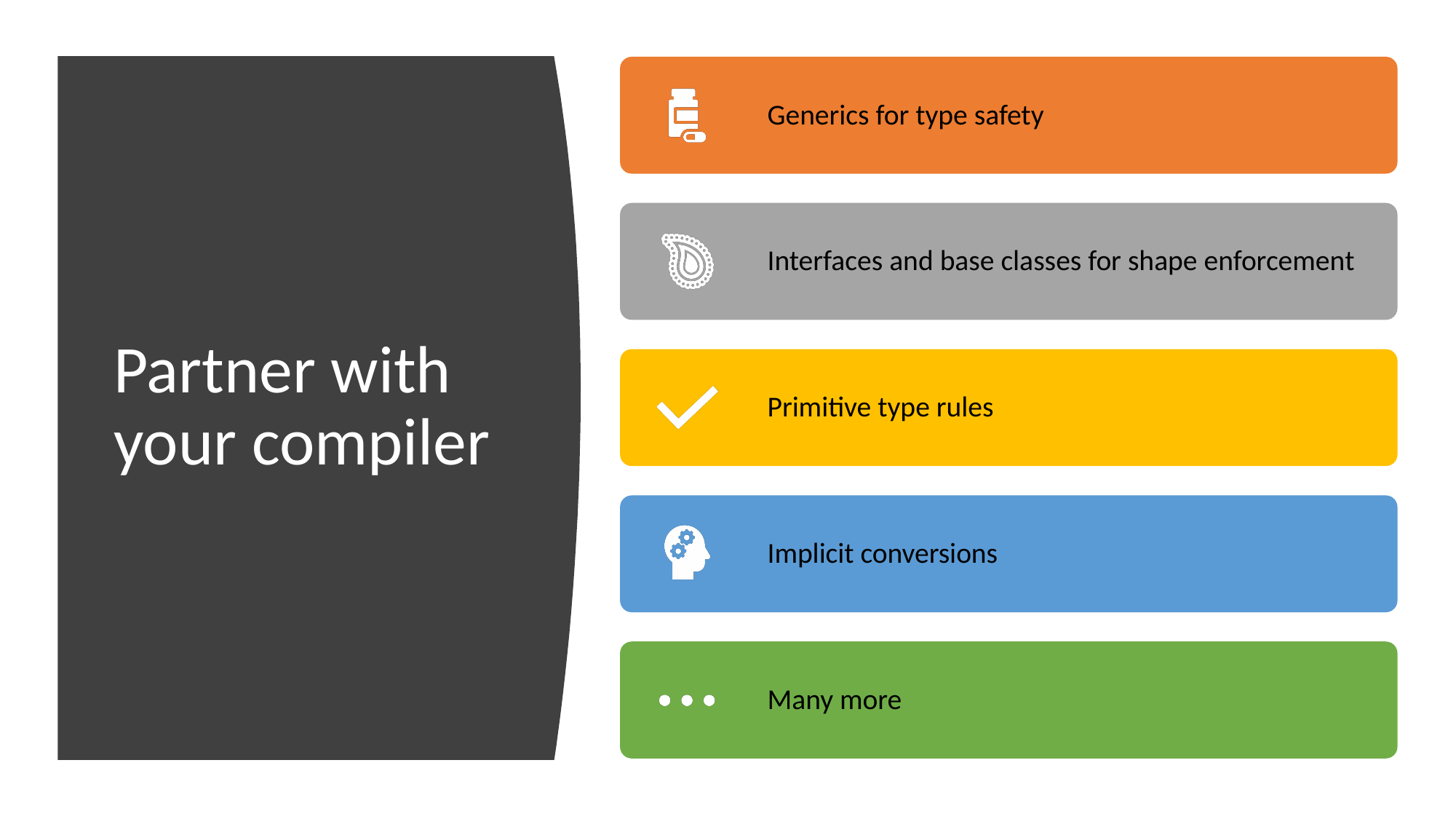

Generics for type safety
Interfaces and base classes for shape enforcement
Primitive type rules
Implicit conversions
Many more

# Partner with your compiler